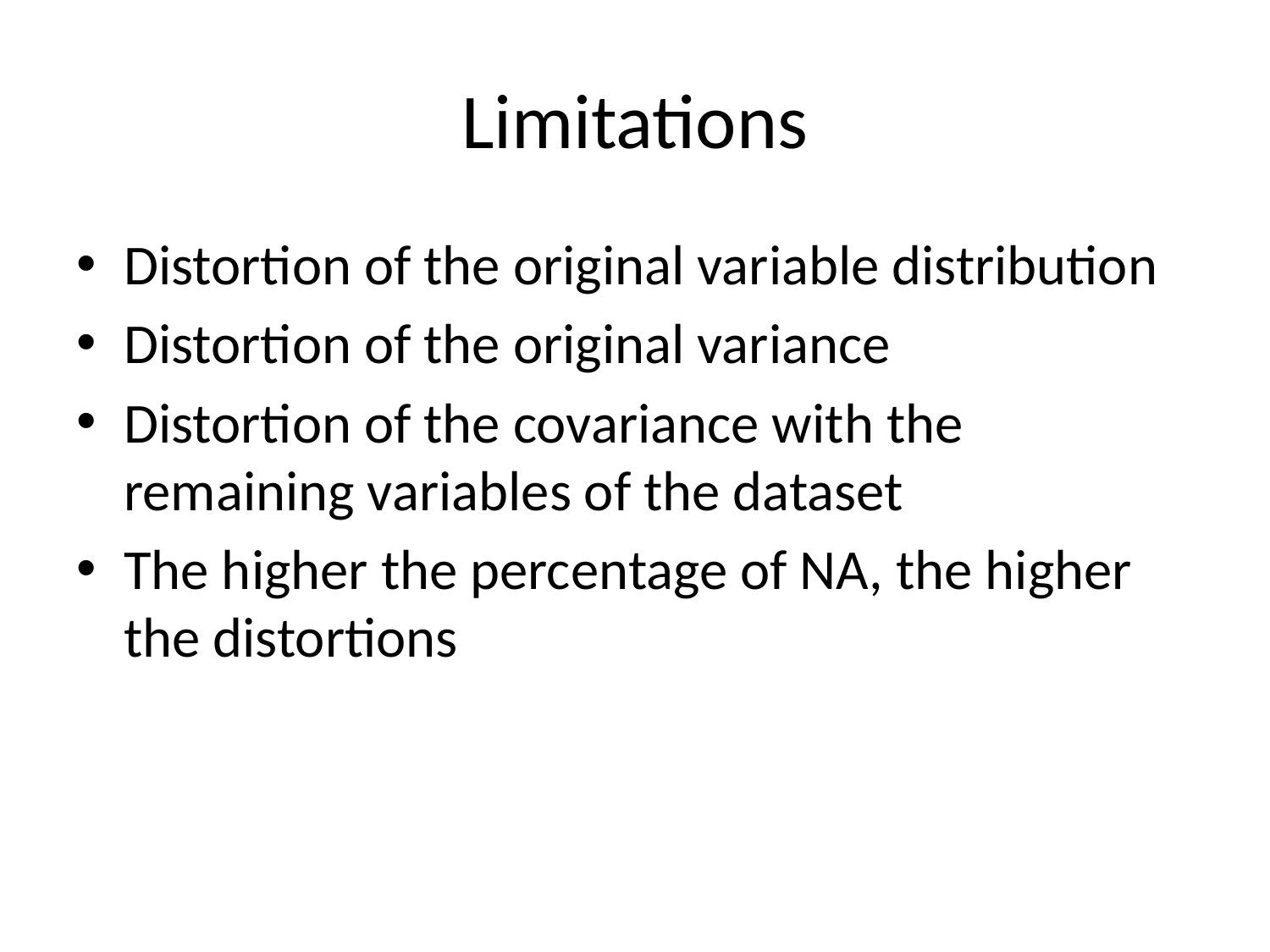

# Limitations
Distortion of the original variable distribution
Distortion of the original variance
Distortion of the covariance with the remaining variables of the dataset
The higher the percentage of NA, the higher the distortions